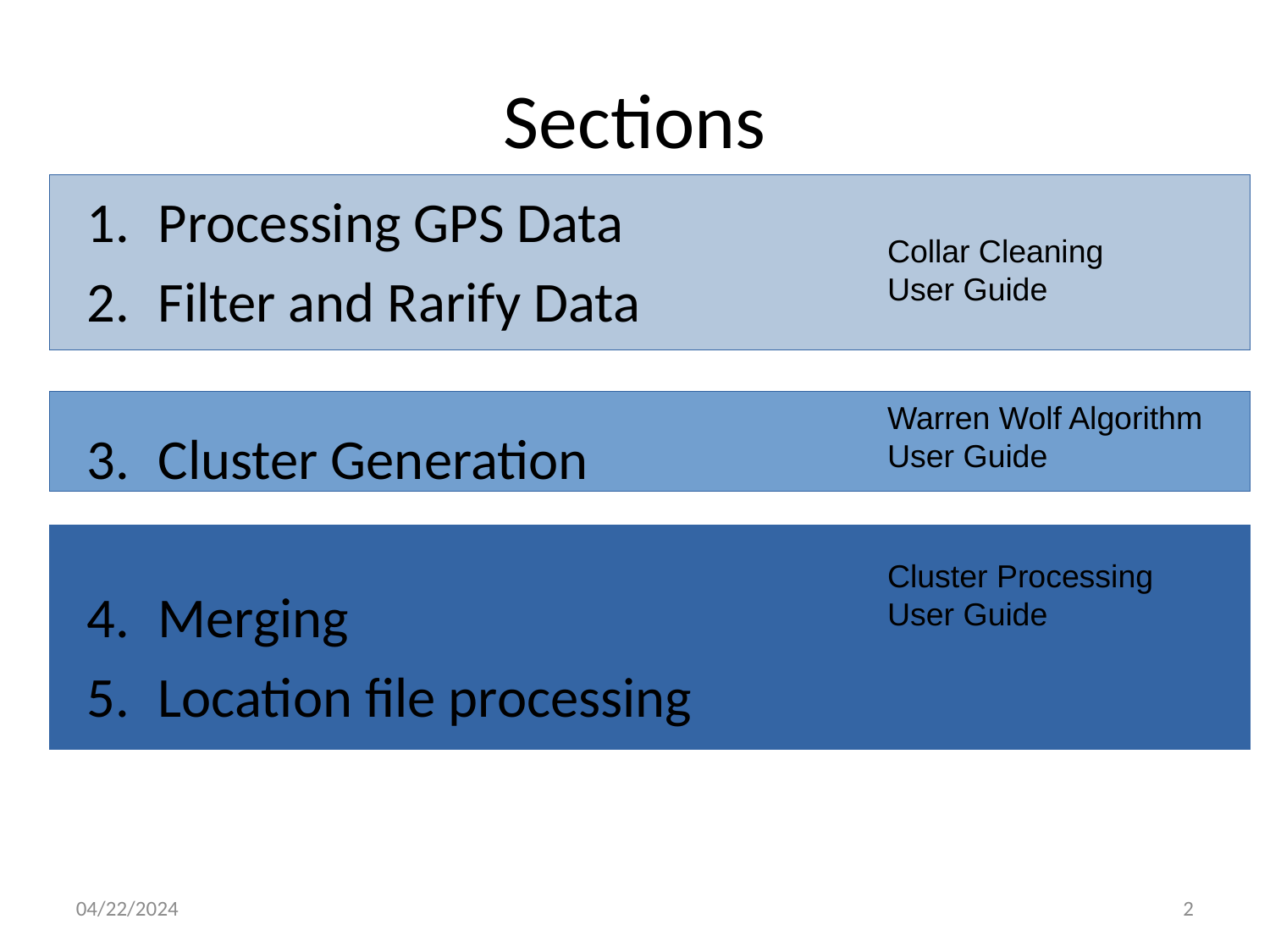

# Sections

Processing GPS Data
Filter and Rarify Data

Cluster Generation

Merging
Location file processing
Collar Cleaning
User Guide

Warren Wolf Algorithm
User Guide

Cluster Processing
User Guide
04/22/2024

2